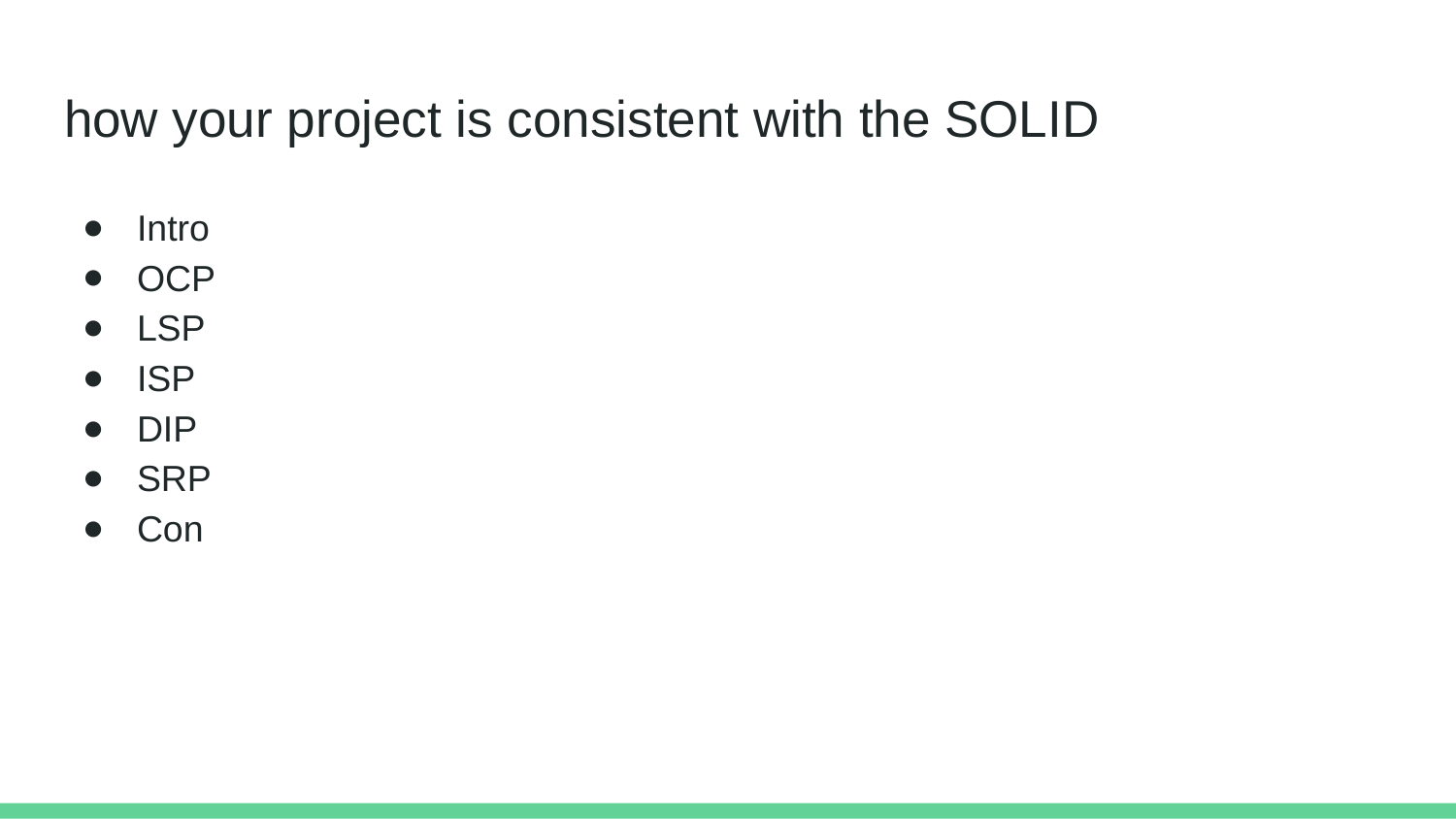

# how your project is consistent with the SOLID
Intro
OCP
LSP
ISP
DIP
SRP
Con